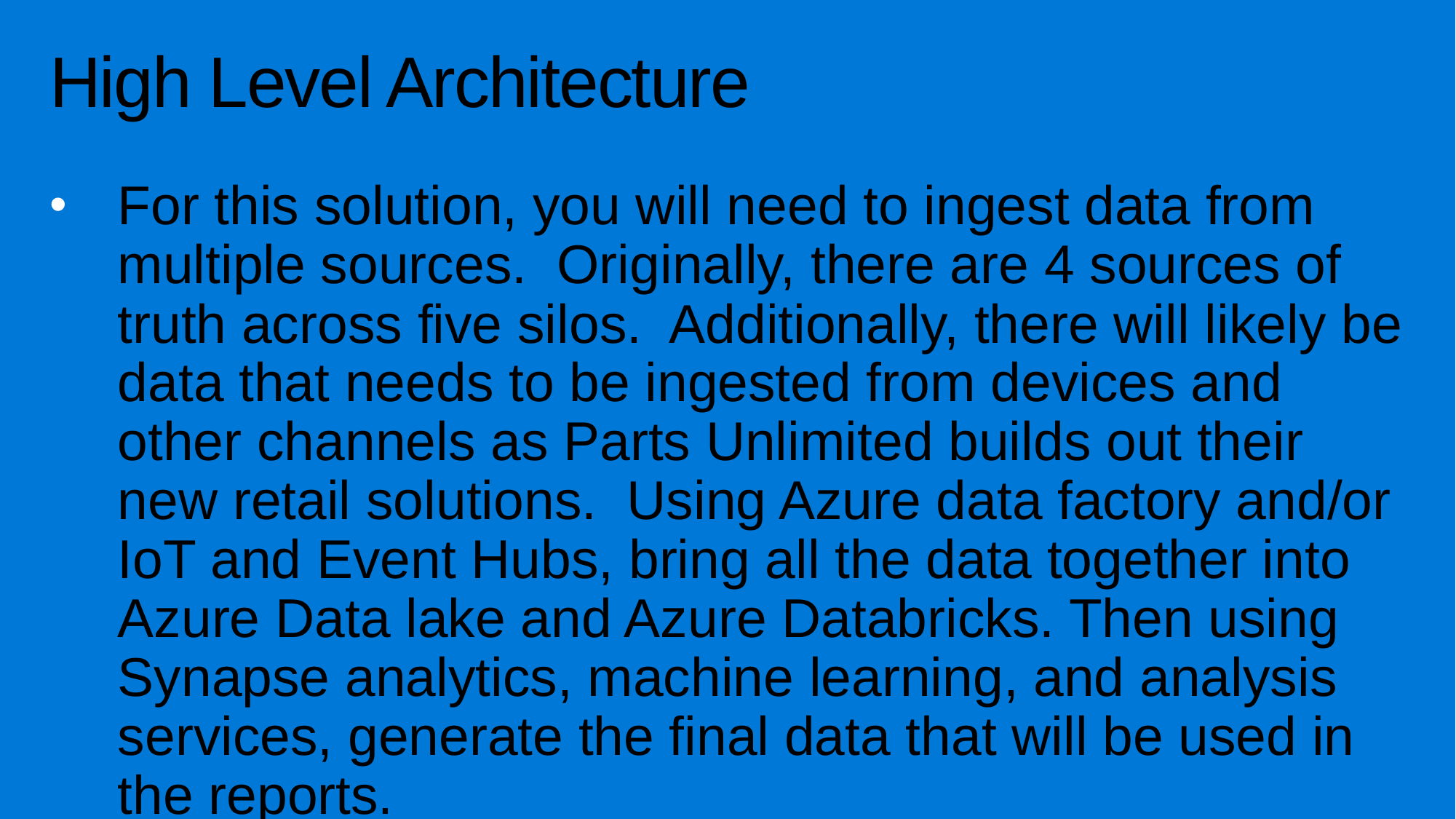

# High Level Architecture
For this solution, you will need to ingest data from multiple sources.  Originally, there are 4 sources of truth across five silos.  Additionally, there will likely be data that needs to be ingested from devices and other channels as Parts Unlimited builds out their new retail solutions.  Using Azure data factory and/or IoT and Event Hubs, bring all the data together into Azure Data lake and Azure Databricks. Then using Synapse analytics, machine learning, and analysis services, generate the final data that will be used in the reports.